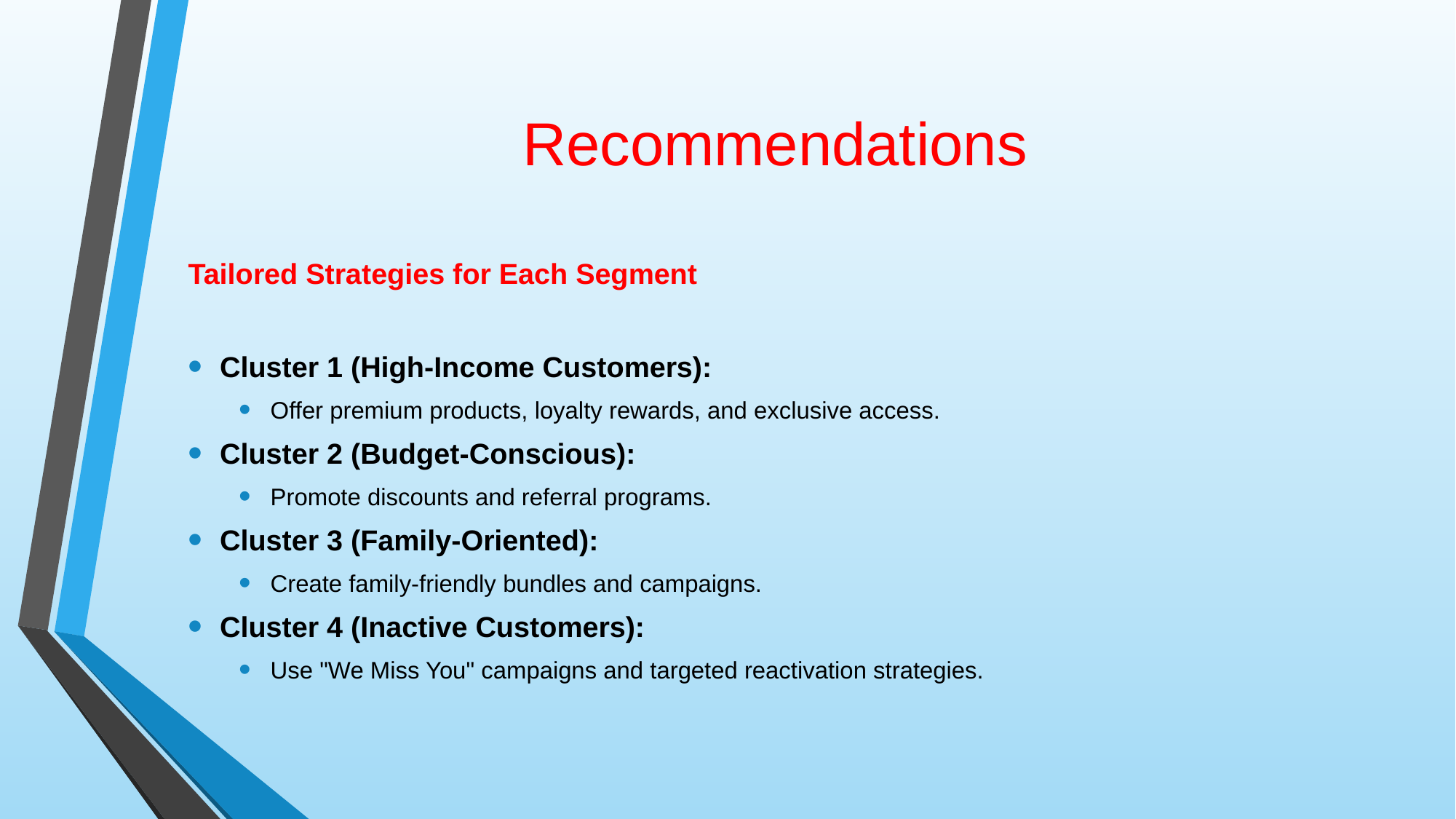

# Recommendations
Tailored Strategies for Each Segment

Cluster 1 (High-Income Customers):
Offer premium products, loyalty rewards, and exclusive access.
Cluster 2 (Budget-Conscious):
Promote discounts and referral programs.
Cluster 3 (Family-Oriented):
Create family-friendly bundles and campaigns.
Cluster 4 (Inactive Customers):
Use "We Miss You" campaigns and targeted reactivation strategies.